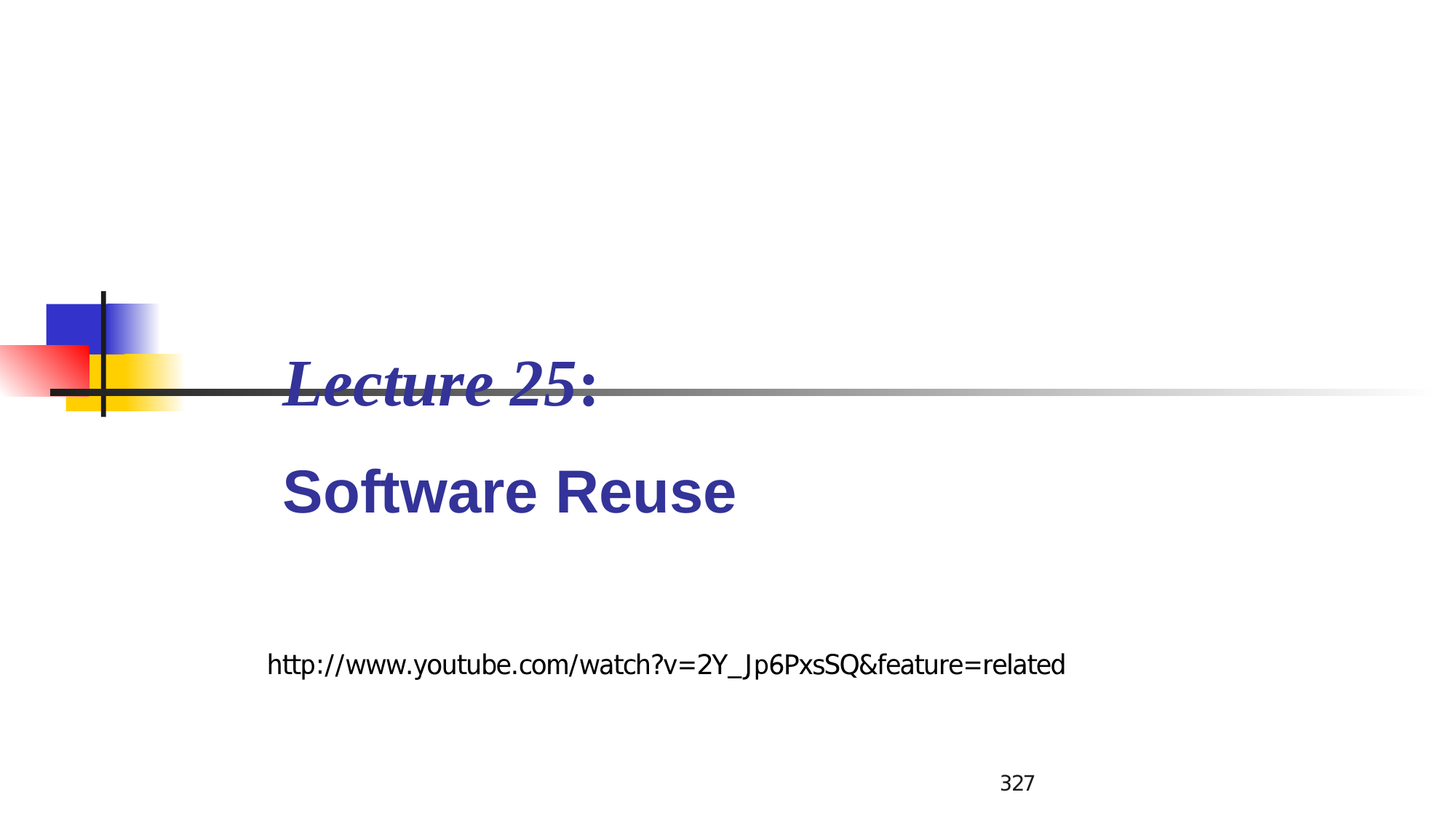

# Lecture 25: Software Reuse
http://www.youtube.com/watch?v=2Y_Jp6PxsSQ&feature=related
327